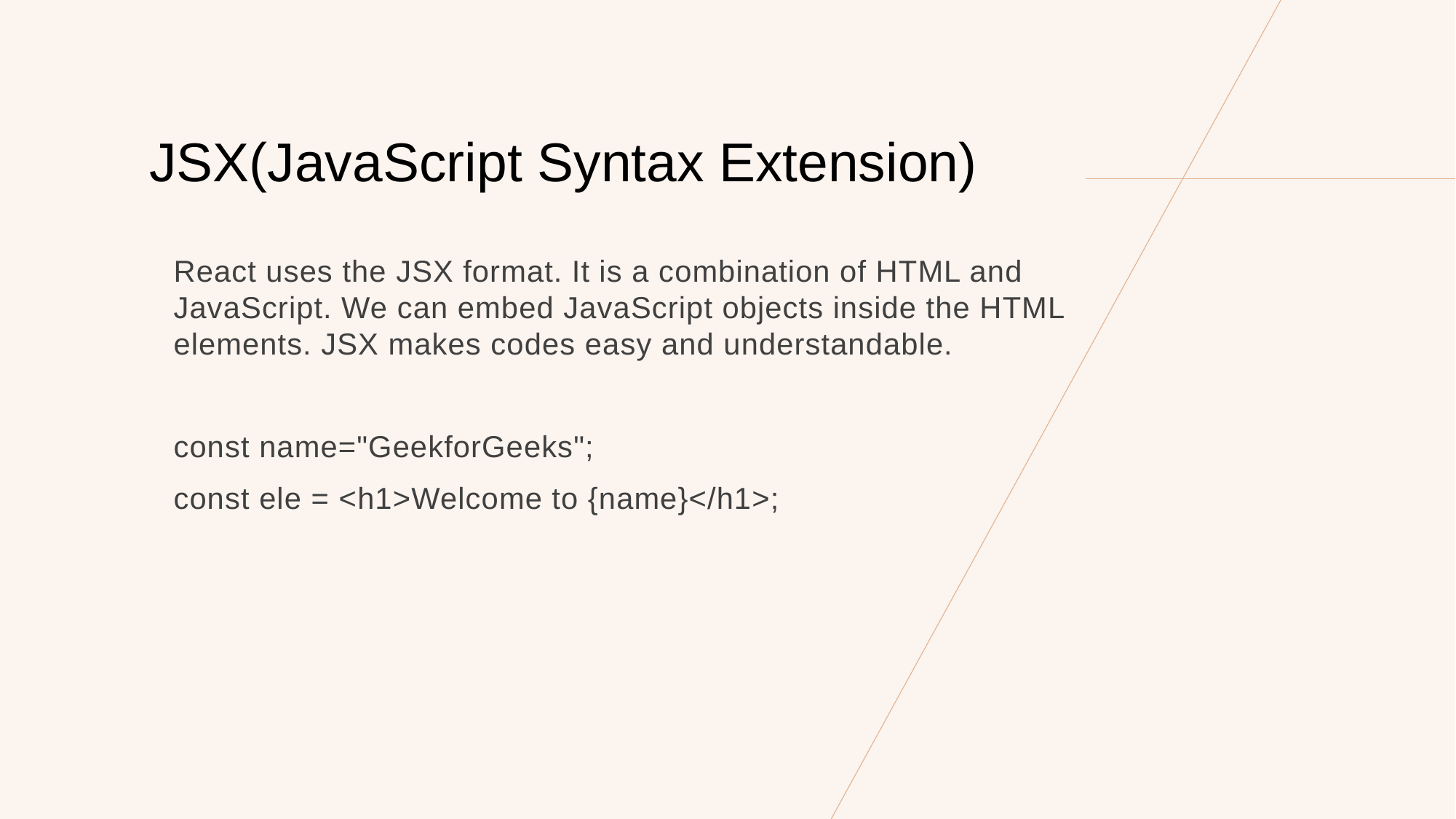

JSX(JavaScript Syntax Extension)
React uses the JSX format. It is a combination of HTML and JavaScript. We can embed JavaScript objects inside the HTML elements. JSX makes codes easy and understandable.

const name="GeekforGeeks";
const ele = <h1>Welcome to {name}</h1>;